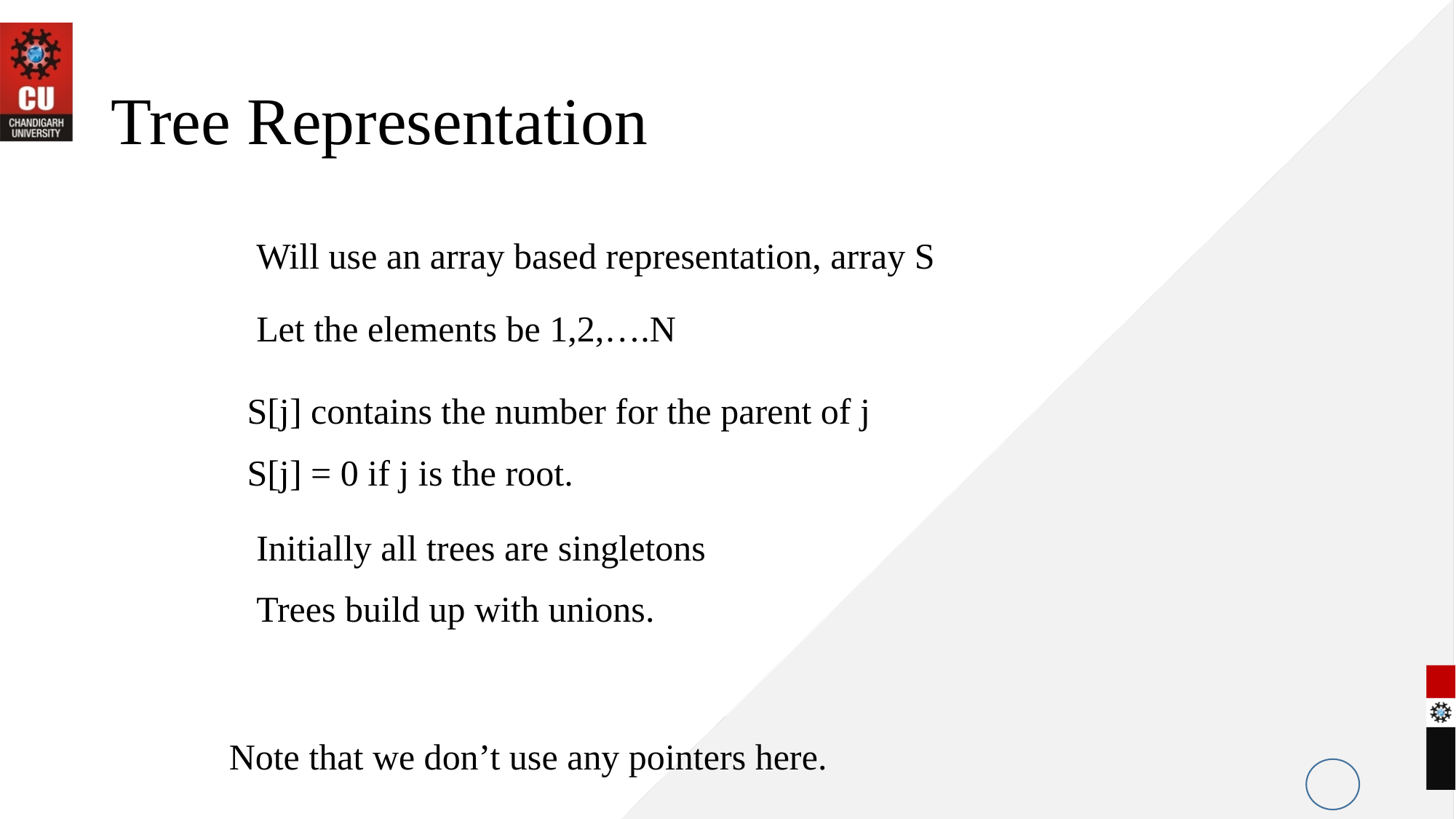

# Tree Representation
Will use an array based representation, array S
Let the elements be 1,2,….N
S[j] contains the number for the parent of j
S[j] = 0 if j is the root.
Initially all trees are singletons
Trees build up with unions.
Note that we don’t use any pointers here.